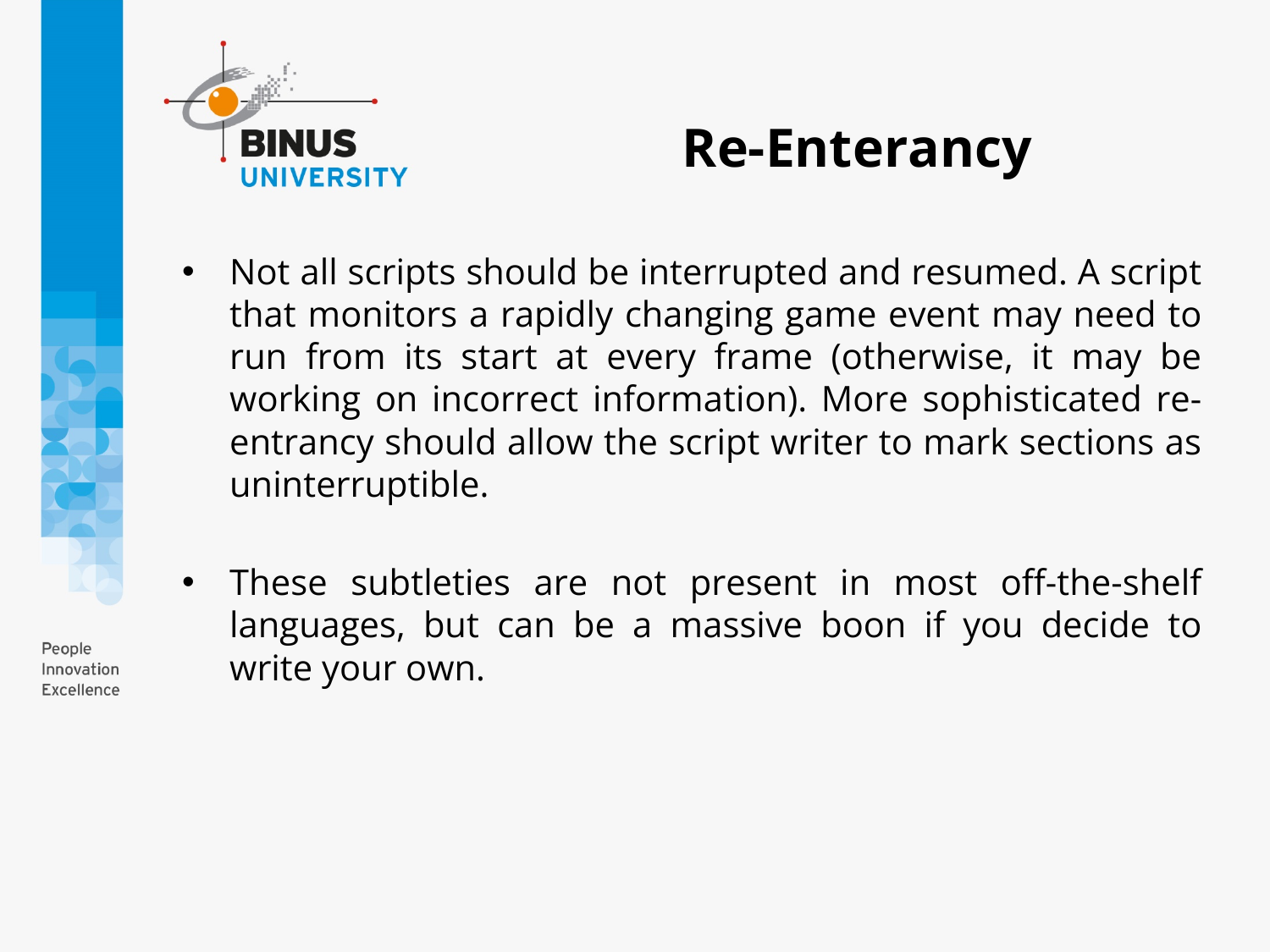

# Re-Enterancy
Not all scripts should be interrupted and resumed. A script that monitors a rapidly changing game event may need to run from its start at every frame (otherwise, it may be working on incorrect information). More sophisticated re-entrancy should allow the script writer to mark sections as uninterruptible.

These subtleties are not present in most off-the-shelf languages, but can be a massive boon if you decide to write your own.